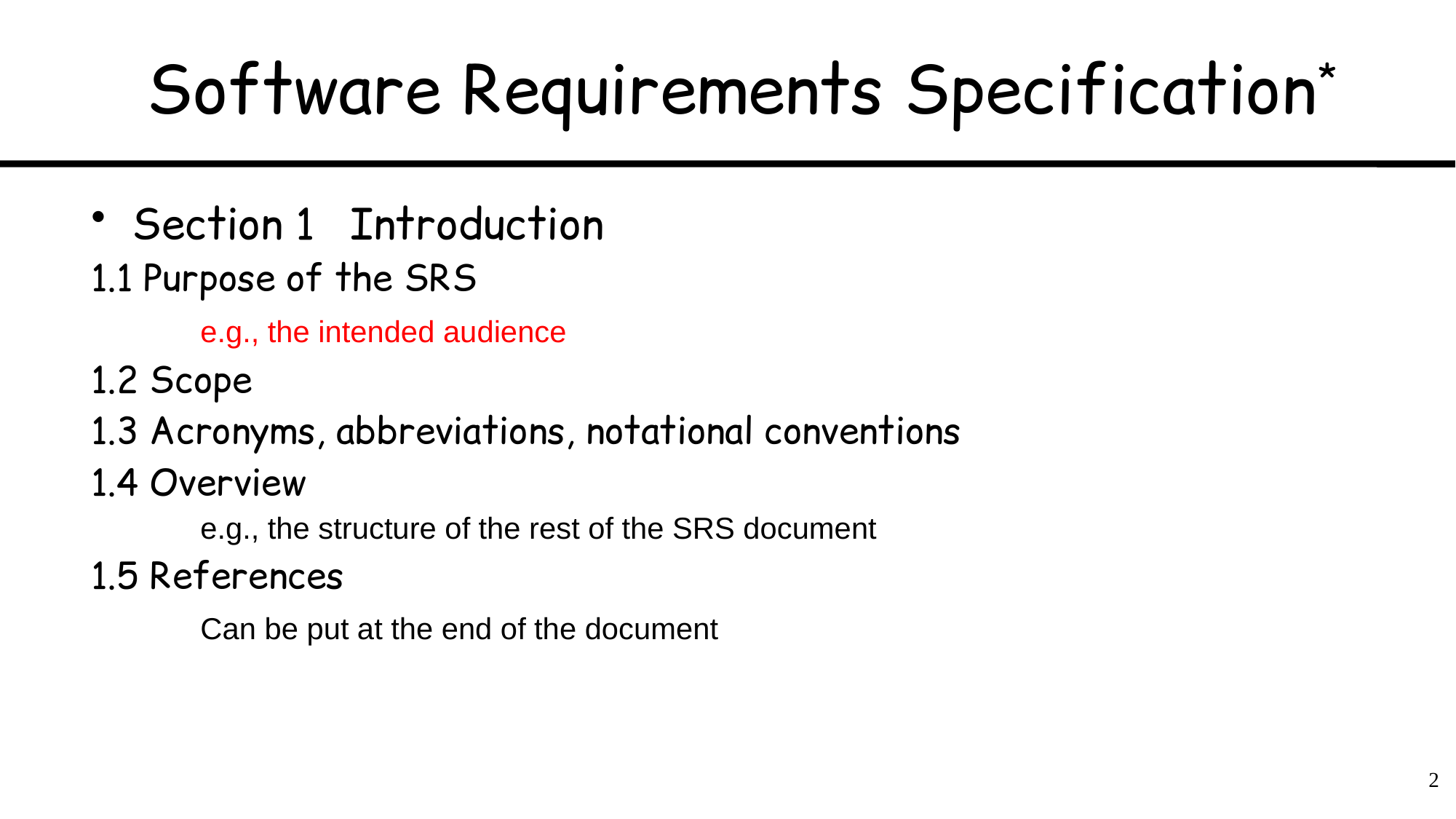

# Software Requirements Specification*
Section 1 	Introduction
1.1 Purpose of the SRS
	e.g., the intended audience
1.2 Scope
1.3 Acronyms, abbreviations, notational conventions
1.4 Overview
	e.g., the structure of the rest of the SRS document
1.5 References
	Can be put at the end of the document

2